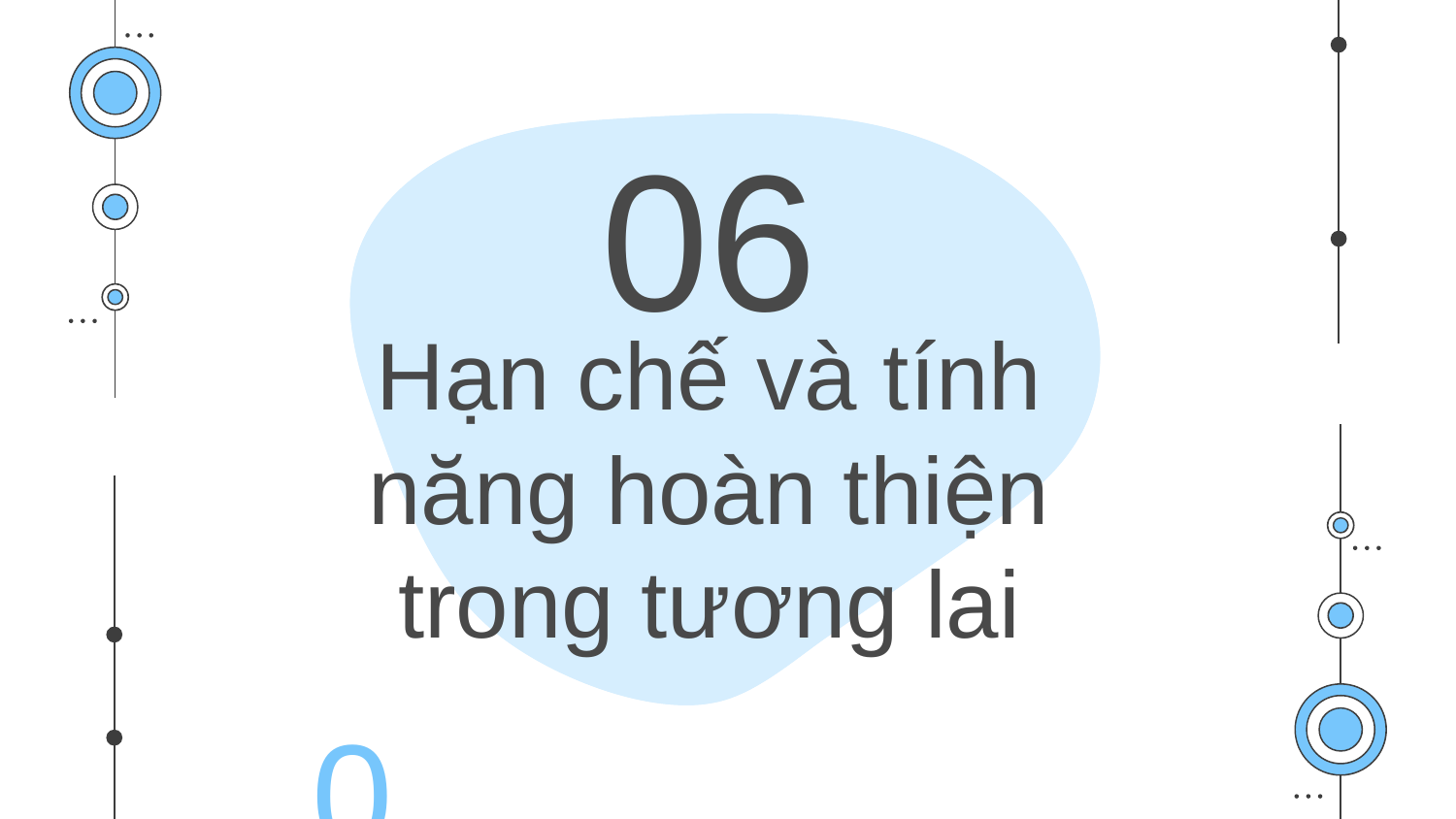

02

Lí do
Tăng độ hiệu quả và tiết kiệm thời gian
06
01

Nhu cầu
Cần có phần mềm đáp ứng lí do trên
# Hạn chế và tính năng hoàn thiện trong tương lai
04

Lợi ích
Quản lý học sinh hiệu quả hơn
03